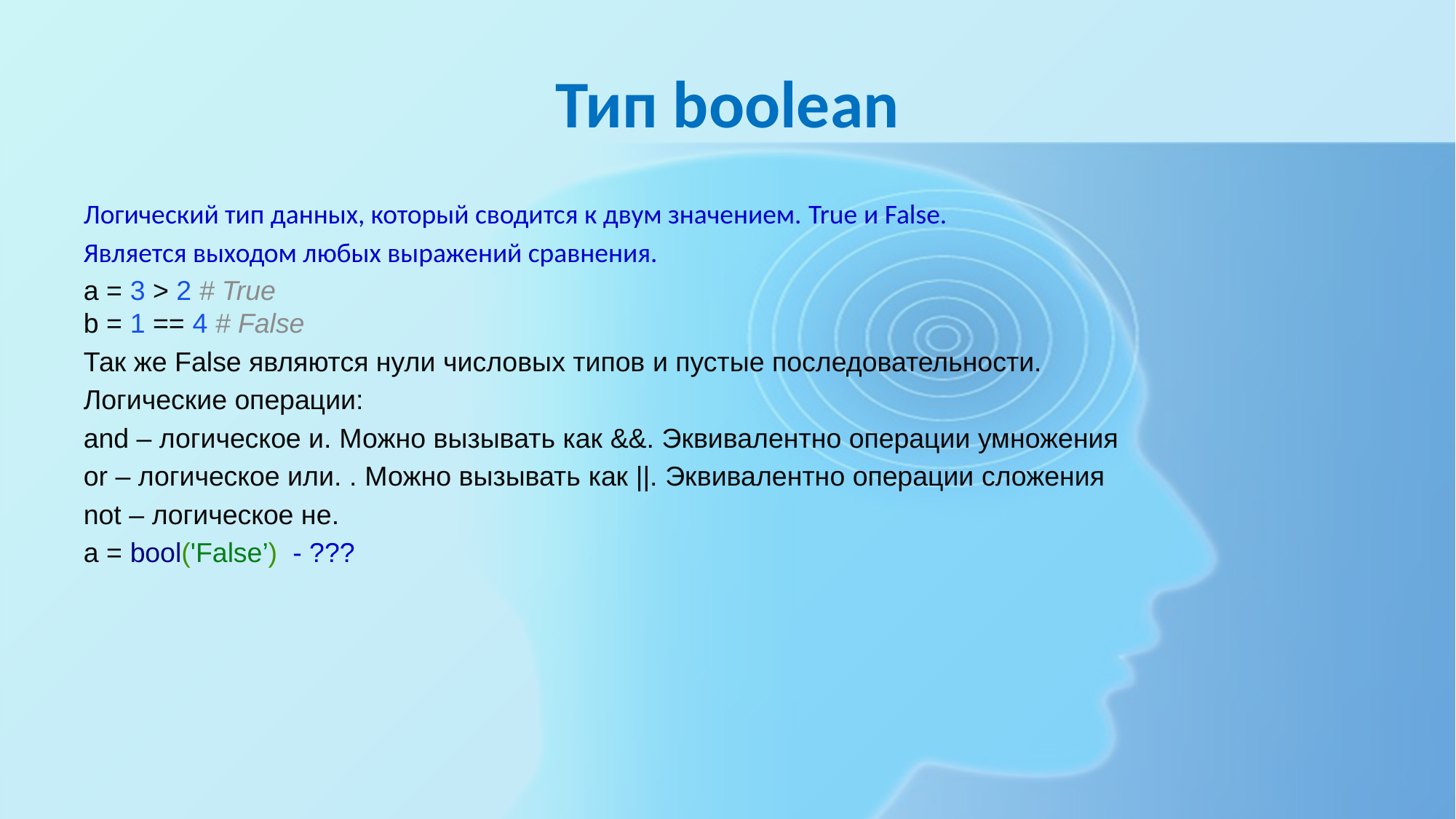

# Тип boolean
Логический тип данных, который сводится к двум значением. True и False.
Является выходом любых выражений сравнения.
a = 3 > 2 # True
b = 1 == 4 # False
Так же False являются нули числовых типов и пустые последовательности.
Логические операции:
and – логическое и. Можно вызывать как &&. Эквивалентно операции умножения
or – логическое или. . Можно вызывать как ||. Эквивалентно операции сложения
not – логическое не.
a = bool('False’)  - ???